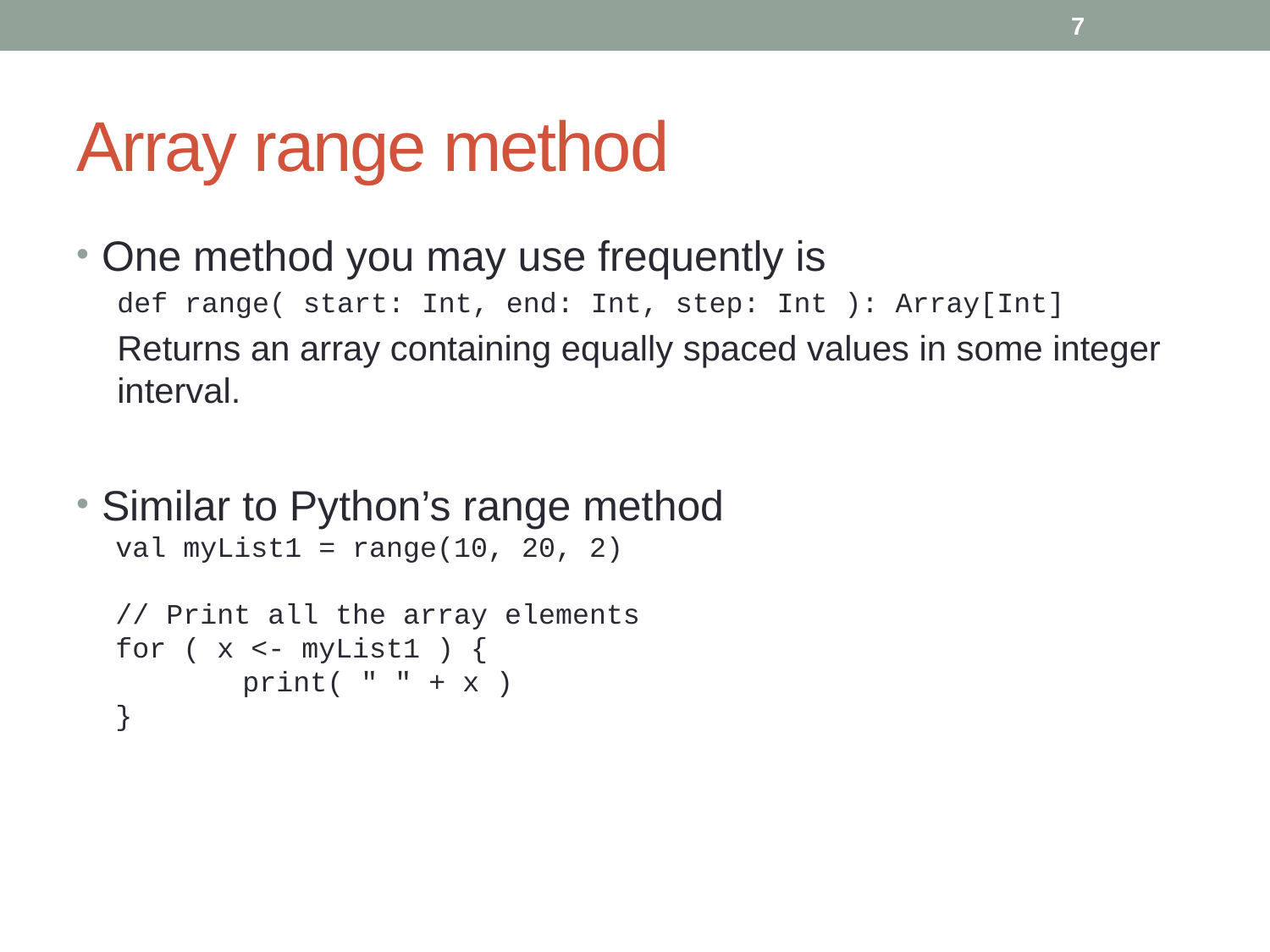

7
# Array range method
One method you may use frequently is
def range( start: Int, end: Int, step: Int ): Array[Int]
Returns an array containing equally spaced values in some integer interval.

Similar to Python’s range method
val myList1 = range(10, 20, 2)

// Print all the array elements
for ( x <- myList1 ) {
	print( " " + x )
}